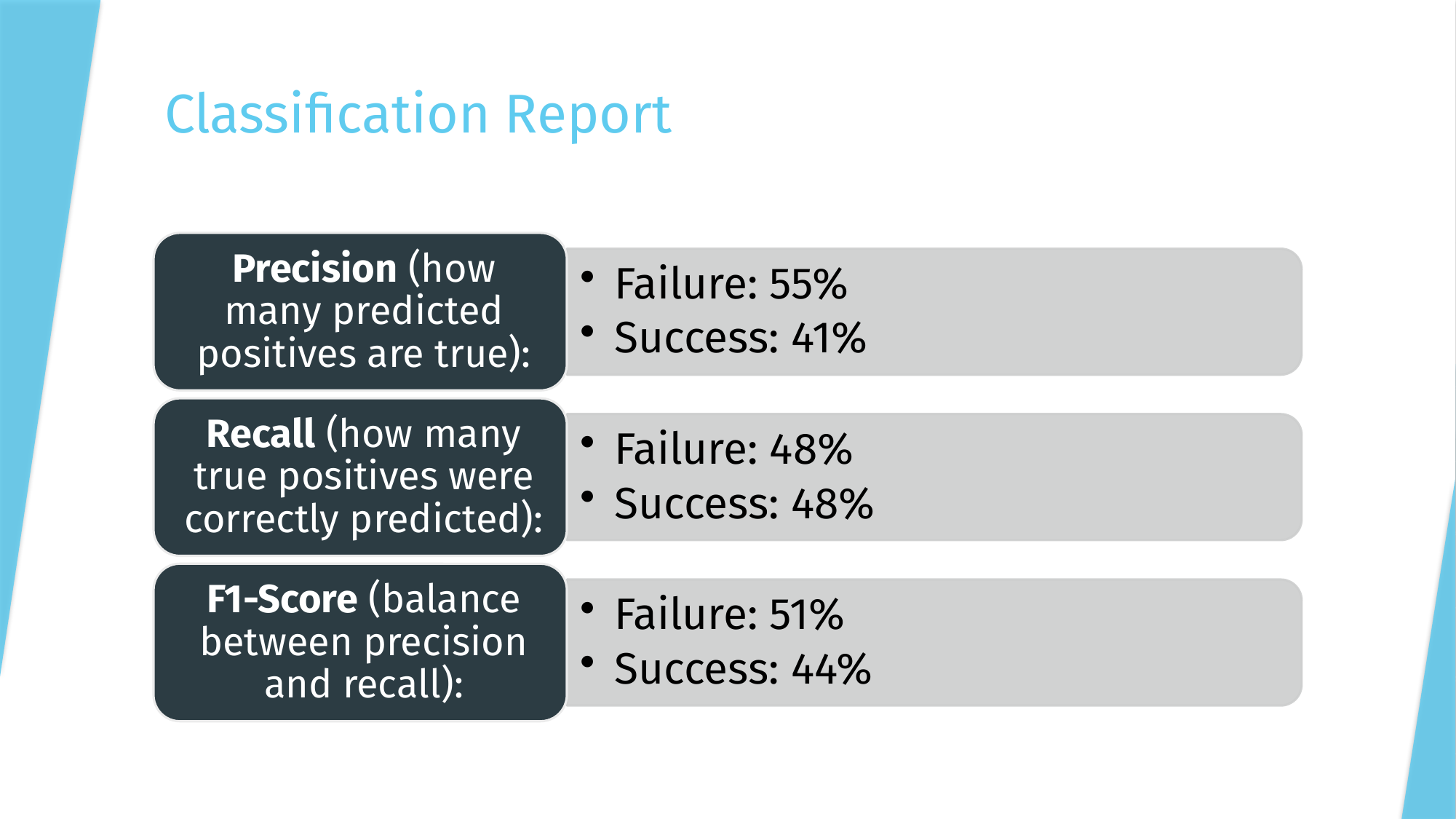

# Classification Report
Failure: 55%
Success: 41%
Precision (how many predicted positives are true):
Failure: 48%
Success: 48%
Recall (how many true positives were correctly predicted):
Failure: 51%
Success: 44%
F1-Score (balance between precision and recall):